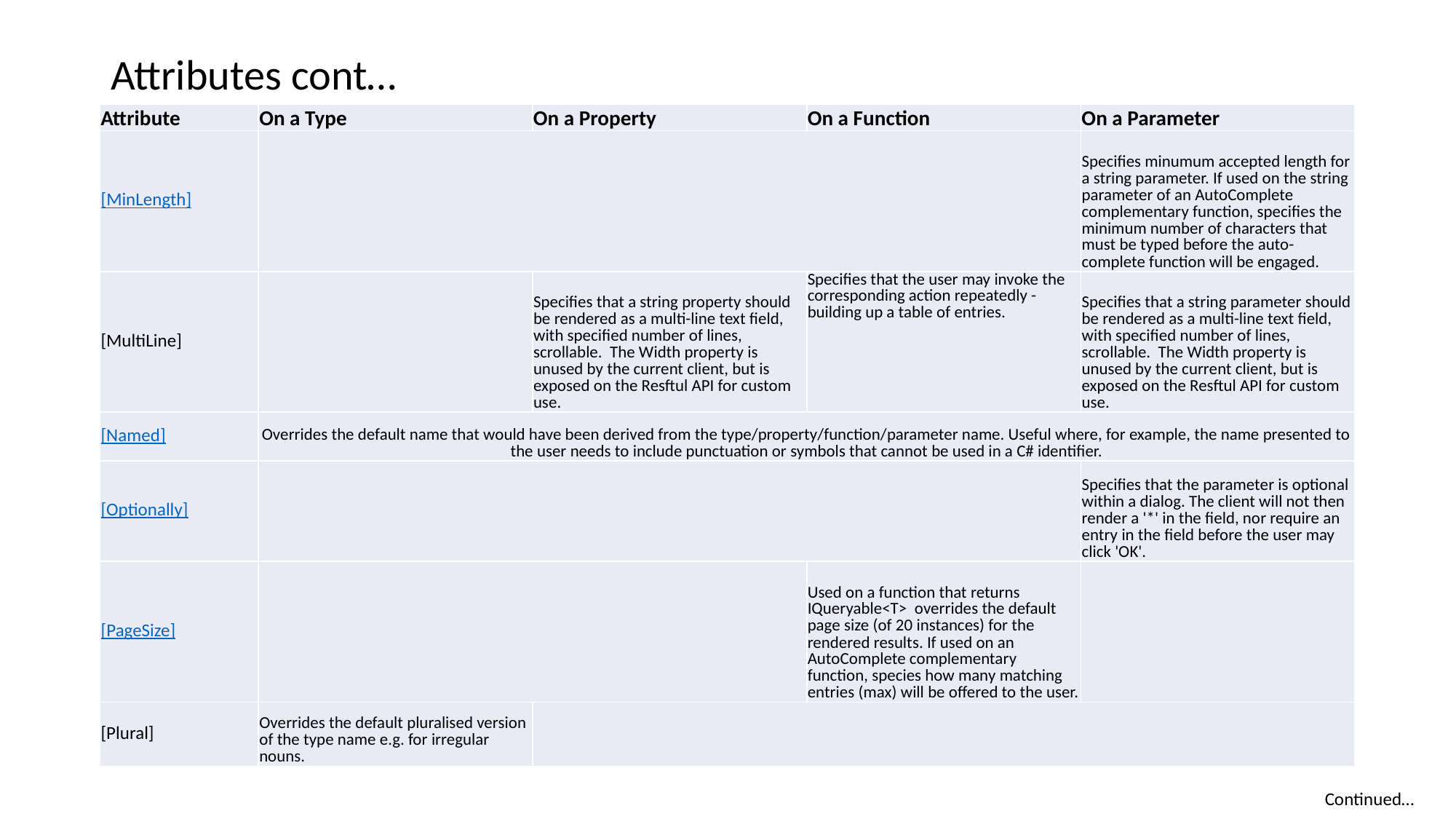

# Attributes cont…
| Attribute | On a Type | On a Property | On a Function | On a Parameter |
| --- | --- | --- | --- | --- |
| [MinLength] |  |  |  | Specifies minumum accepted length for a string parameter. If used on the string parameter of an AutoComplete complementary function, specifies the minimum number of characters that must be typed before the auto-complete function will be engaged. |
| [MultiLine] |  | Specifies that a string property should be rendered as a multi-line text field, with specified number of lines, scrollable. The Width property is unused by the current client, but is exposed on the Resftul API for custom use. | Specifies that the user may invoke the corresponding action repeatedly - building up a table of entries. | Specifies that a string parameter should be rendered as a multi-line text field, with specified number of lines, scrollable. The Width property is unused by the current client, but is exposed on the Resftul API for custom use. |
| [Named] | Overrides the default name that would have been derived from the type/property/function/parameter name. Useful where, for example, the name presented to the user needs to include punctuation or symbols that cannot be used in a C# identifier. |  |  |  |
| [Optionally] |  |  |  | Specifies that the parameter is optional within a dialog. The client will not then render a '\*' in the field, nor require an entry in the field before the user may click 'OK'. |
| [PageSize] |  |  | Used on a function that returns IQueryable<T> overrides the default page size (of 20 instances) for the rendered results. If used on an AutoComplete complementary function, species how many matching entries (max) will be offered to the user. |  |
| [Plural] | Overrides the default pluralised version of the type name e.g. for irregular nouns. |  |  |  |
Continued…